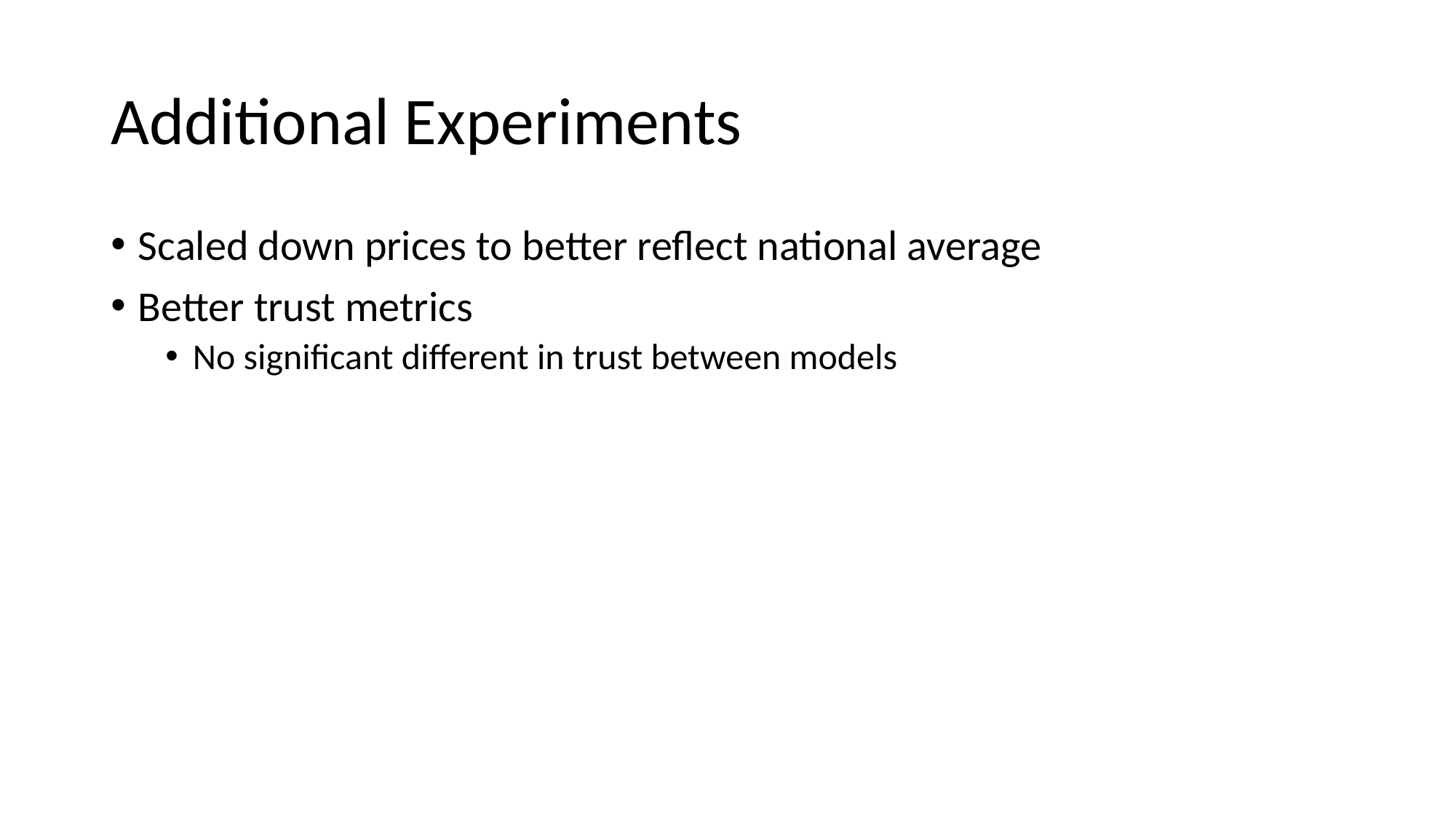

# Additional Experiments
Scaled down prices to better reflect national average
Better trust metrics
No significant different in trust between models